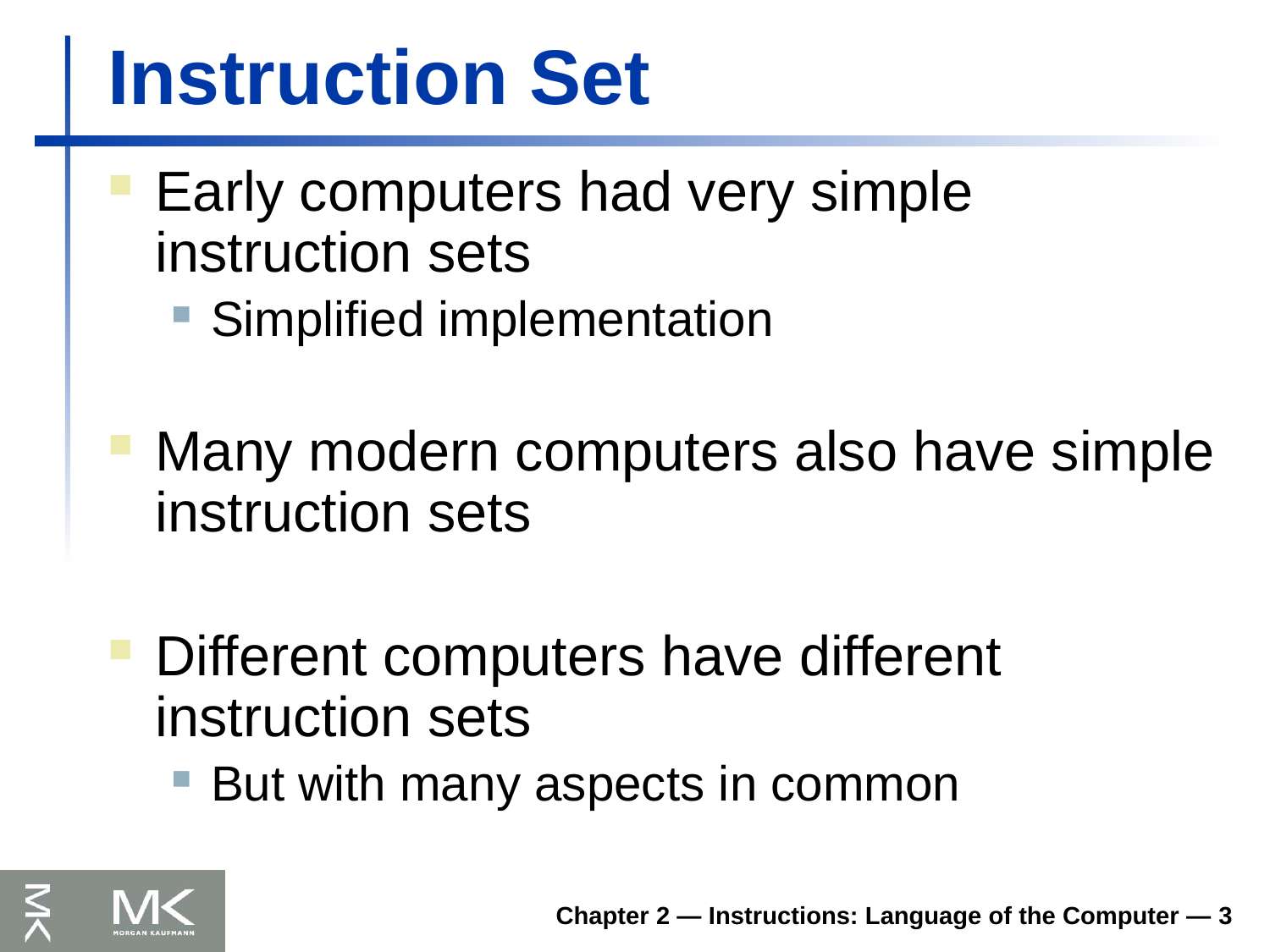

# Instruction Set
Early computers had very simple instruction sets
Simplified implementation

Many modern computers also have simple instruction sets

Different computers have different instruction sets
But with many aspects in common

Chapter 2 — Instructions: Language of the Computer — 3